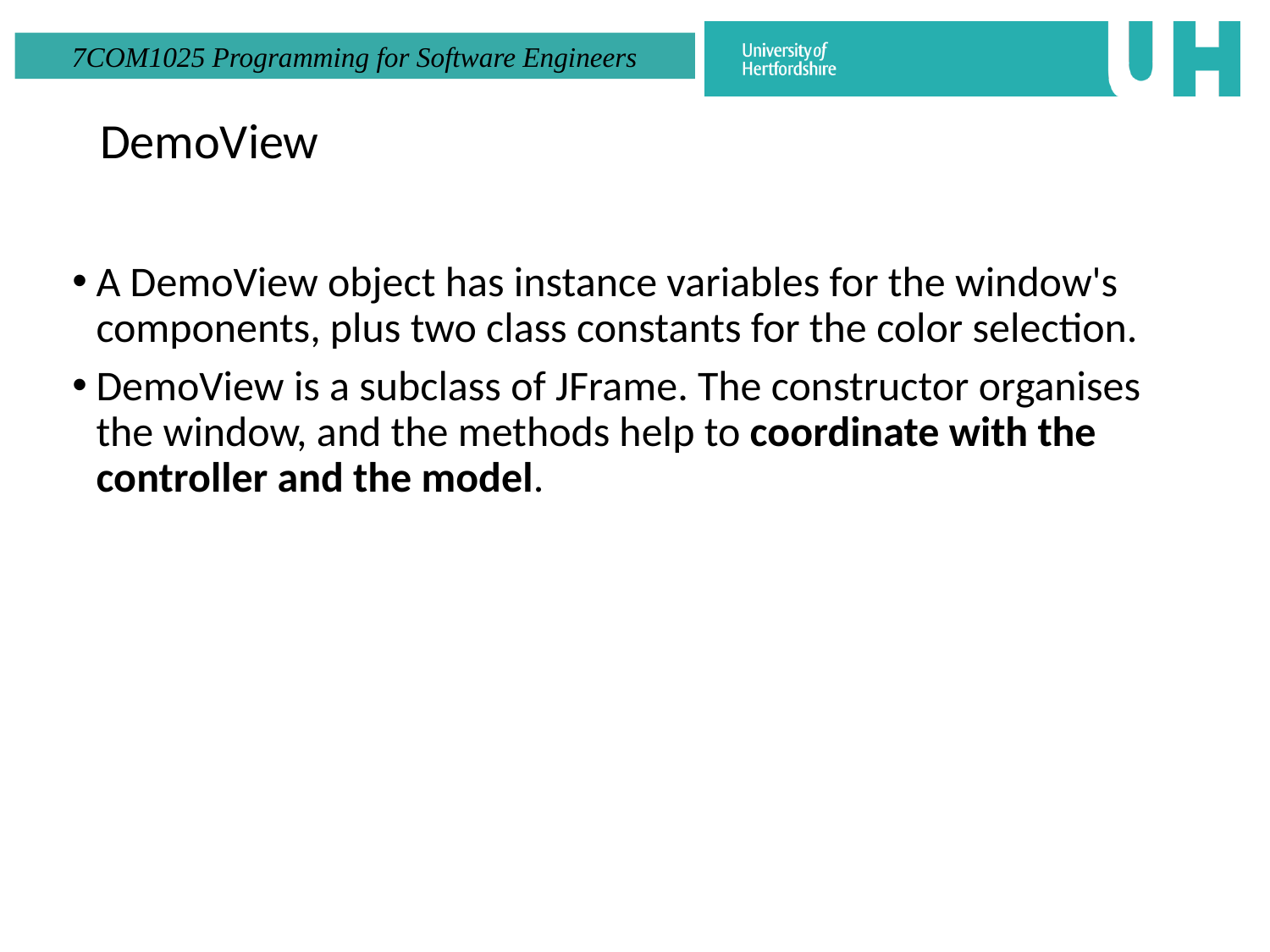

# DemoView
A DemoView object has instance variables for the window's components, plus two class constants for the color selection.
DemoView is a subclass of JFrame. The constructor organises the window, and the methods help to coordinate with the controller and the model.